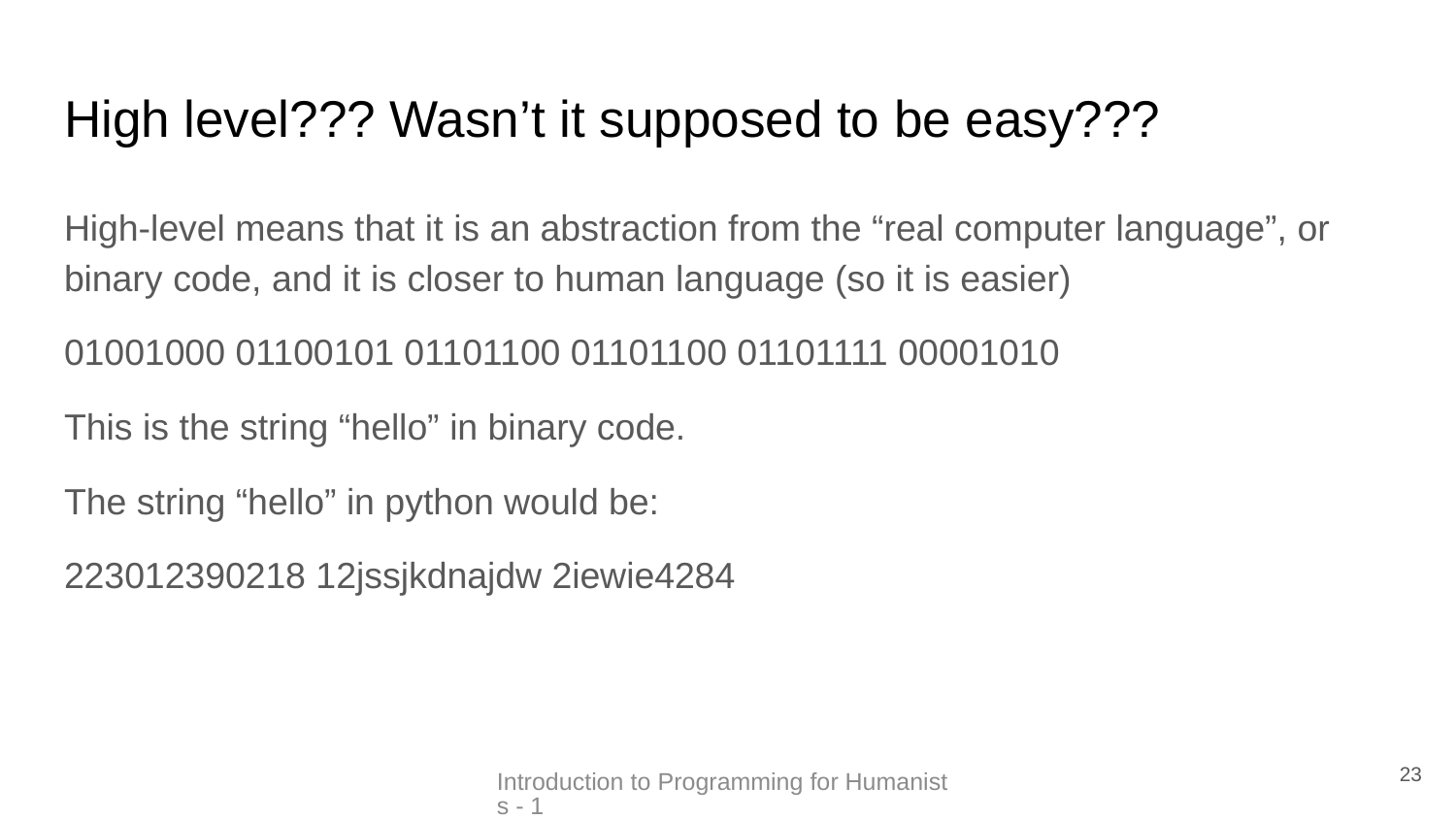

# High level??? Wasn’t it supposed to be easy???
High-level means that it is an abstraction from the “real computer language”, or binary code, and it is closer to human language (so it is easier)
01001000 01100101 01101100 01101100 01101111 00001010
This is the string “hello” in binary code.
The string “hello” in python would be:
223012390218 12jssjkdnajdw 2iewie4284

23
Introduction to Programming for Humanists - 1